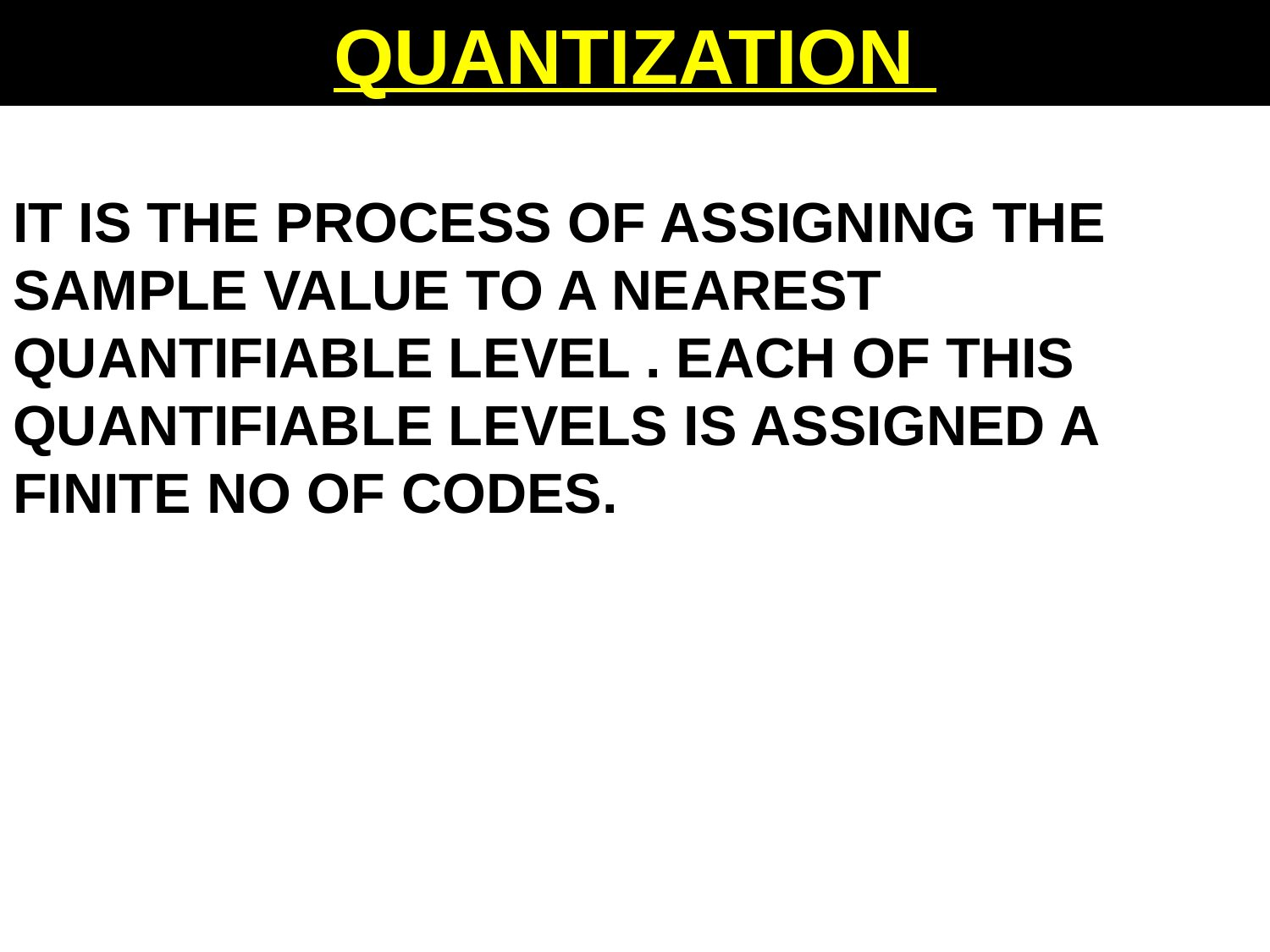

# QUANTIZATION
IT IS THE PROCESS OF ASSIGNING THE SAMPLE VALUE TO A NEAREST QUANTIFIABLE LEVEL . EACH OF THIS QUANTIFIABLE LEVELS IS ASSIGNED A FINITE NO OF CODES.